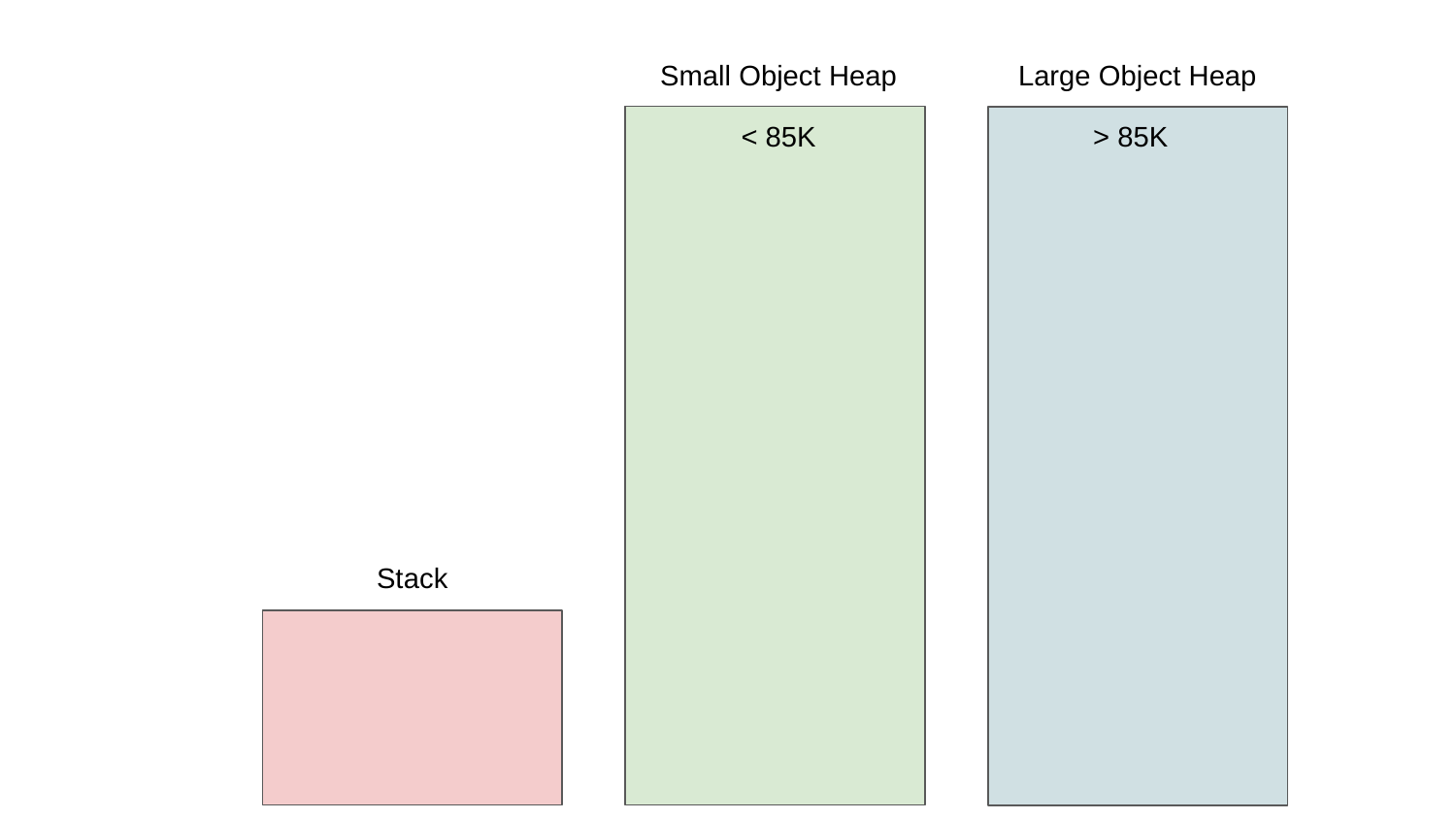

Small Object Heap
Large Object Heap
< 85K
> 85K

Stack